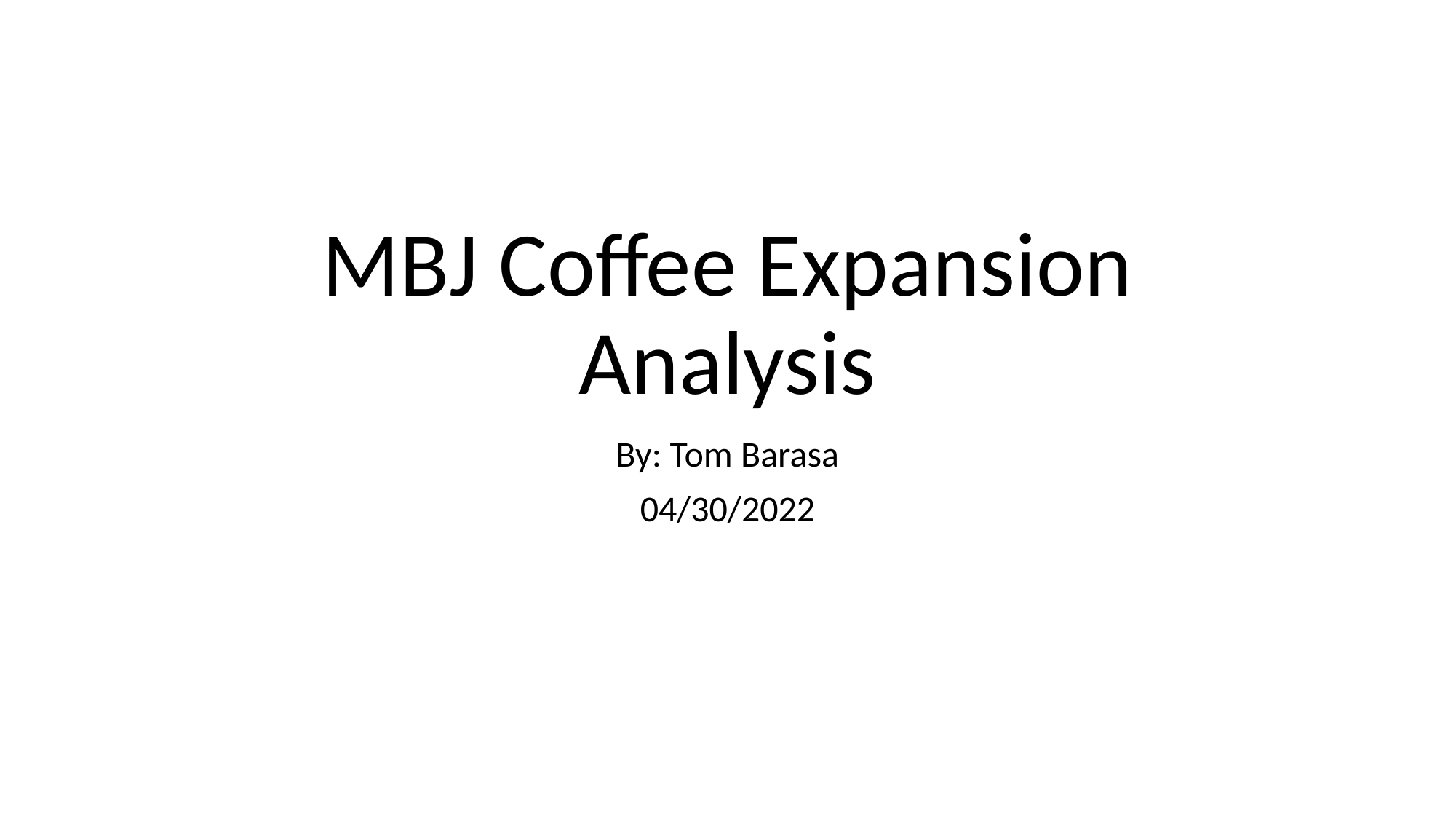

# MBJ Coffee Expansion Analysis
By: Tom Barasa
04/30/2022